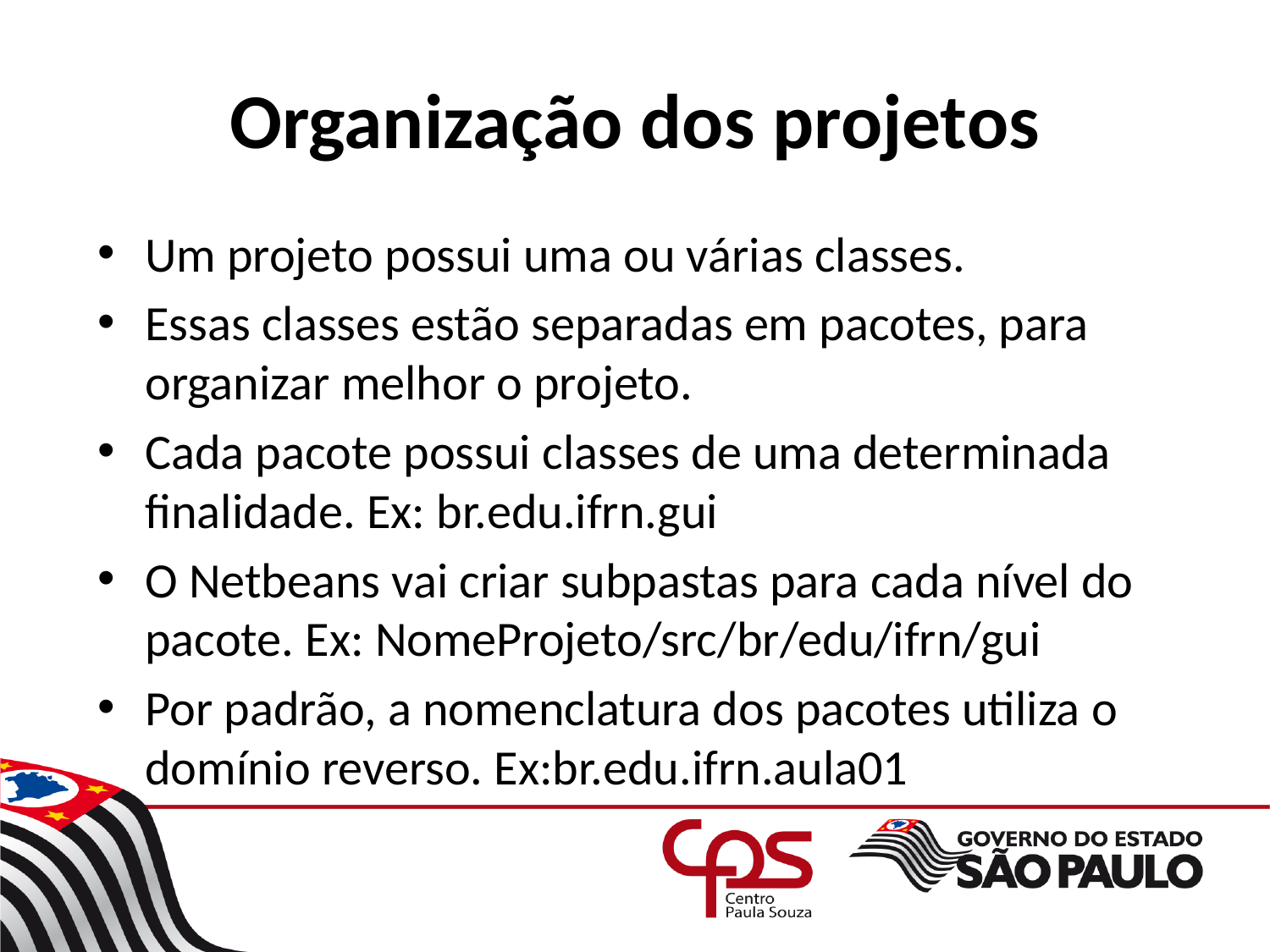

# Organização dos projetos
Um projeto possui uma ou várias classes.
Essas classes estão separadas em pacotes, para organizar melhor o projeto.
Cada pacote possui classes de uma determinada finalidade. Ex: br.edu.ifrn.gui
O Netbeans vai criar subpastas para cada nível do pacote. Ex: NomeProjeto/src/br/edu/ifrn/gui
Por padrão, a nomenclatura dos pacotes utiliza o domínio reverso. Ex:br.edu.ifrn.aula01